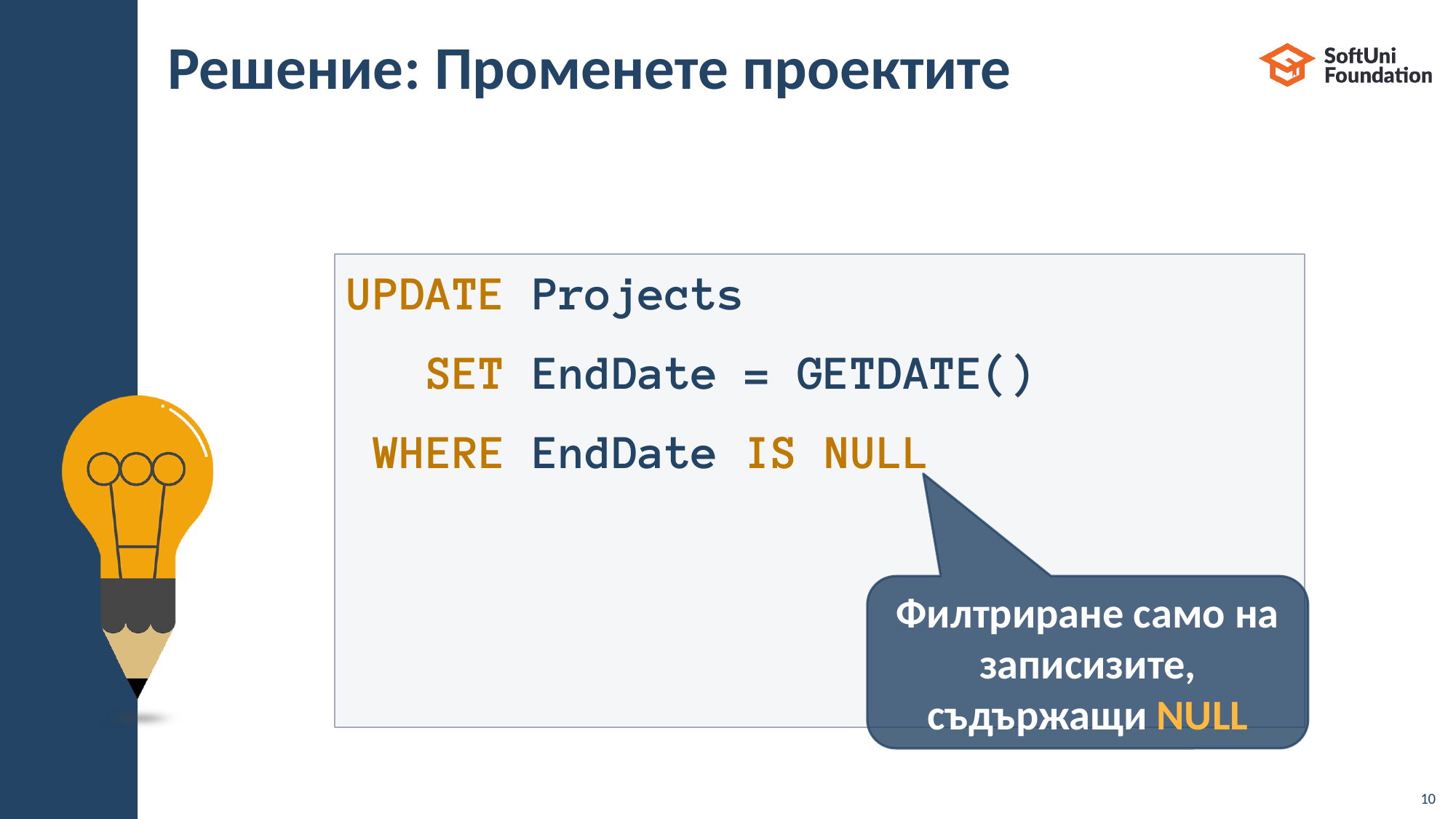

# Решение: Променете проектите
UPDATE Projects
   SET EndDate = GETDATE()
 WHERE EndDate IS NULL
Филтриране само на записизите, съдържащи NULL
10